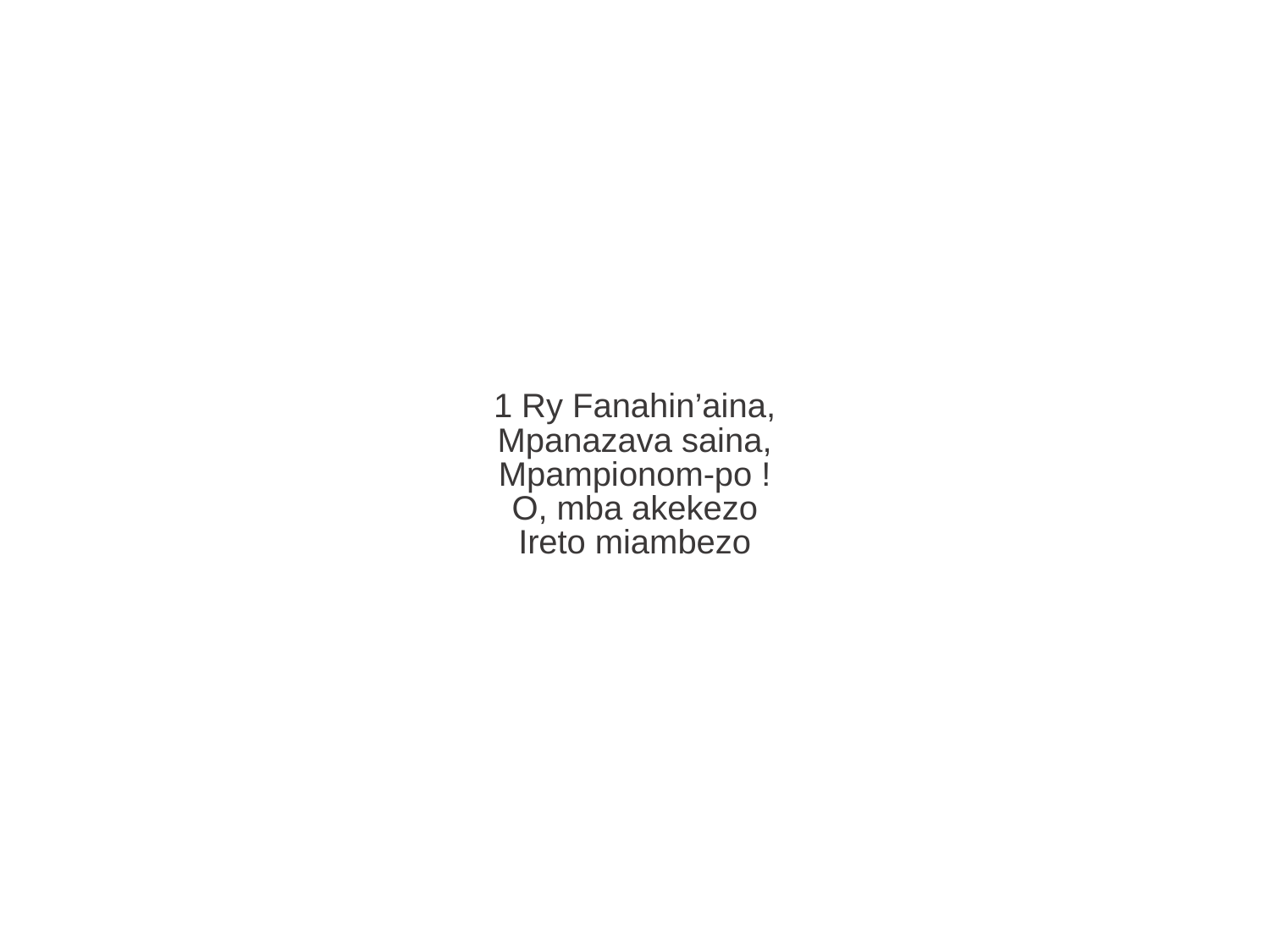

1 Ry Fanahin’aina,
Mpanazava saina,
Mpampionom-po !
O, mba akekezo
Ireto miambezo